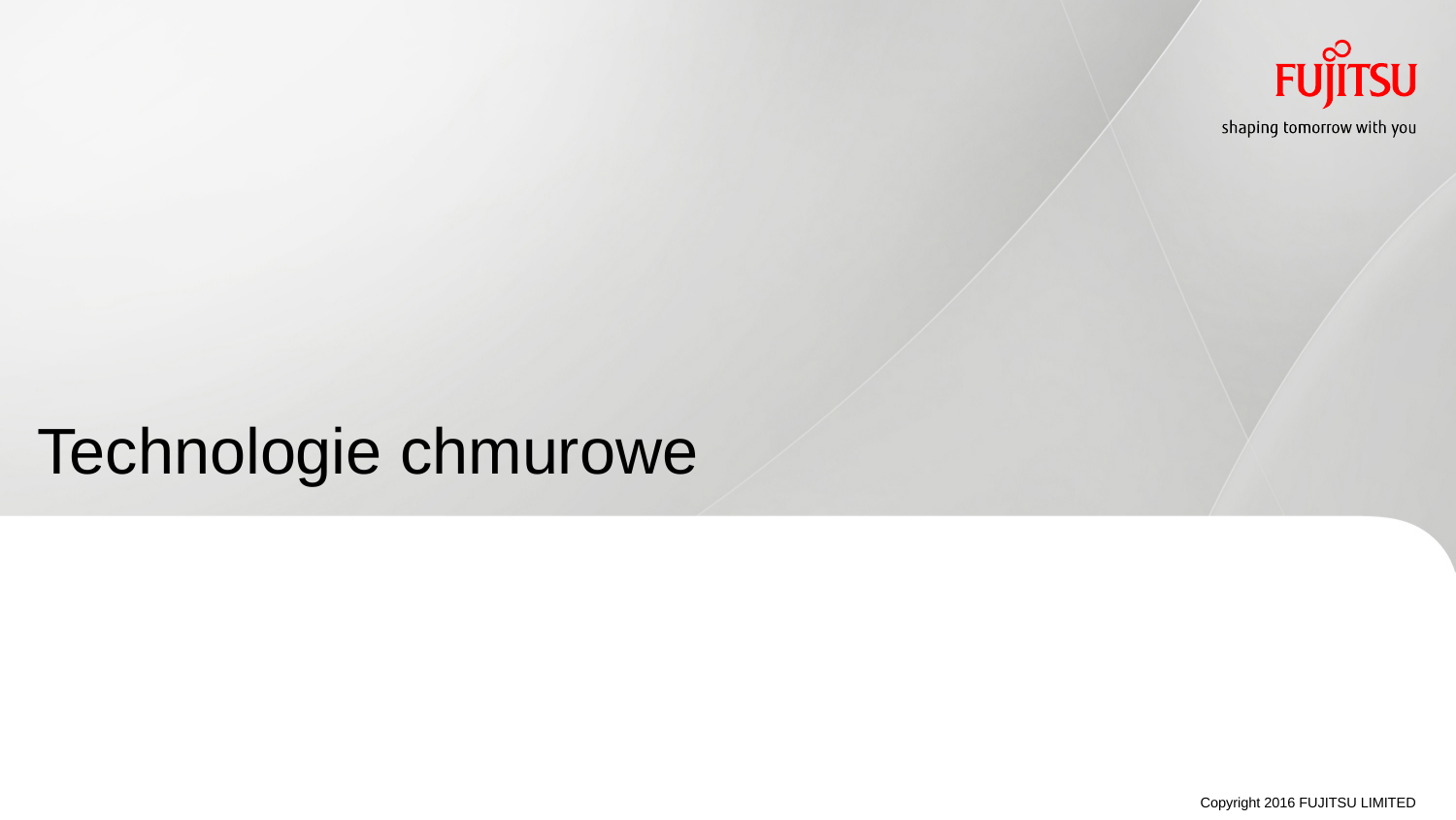

# Technologie chmurowe
Copyright 2016 FUJITSU LIMITED
1